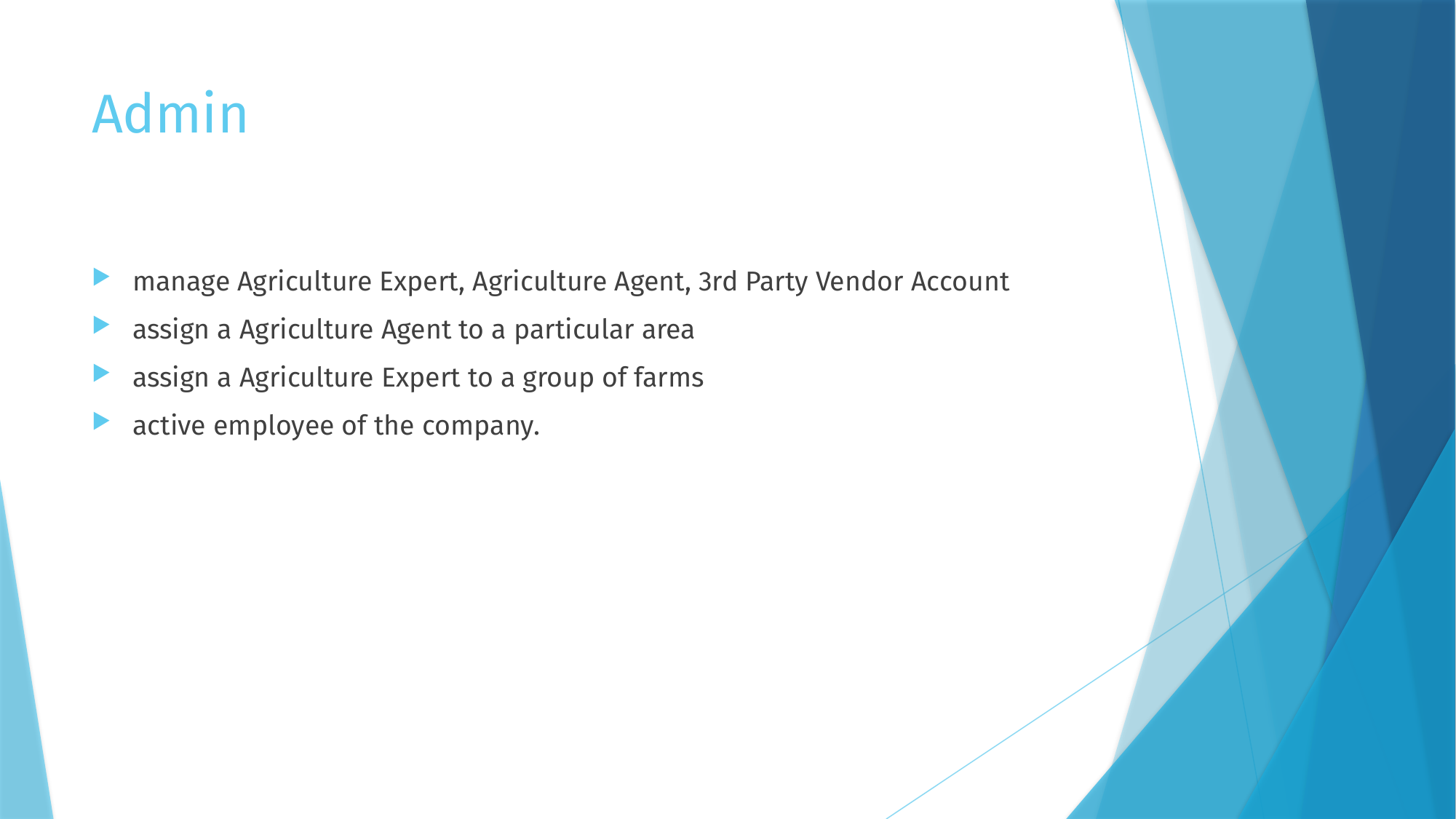

# Admin
manage Agriculture Expert, Agriculture Agent, 3rd Party Vendor Account
assign a Agriculture Agent to a particular area
assign a Agriculture Expert to a group of farms
active employee of the company.